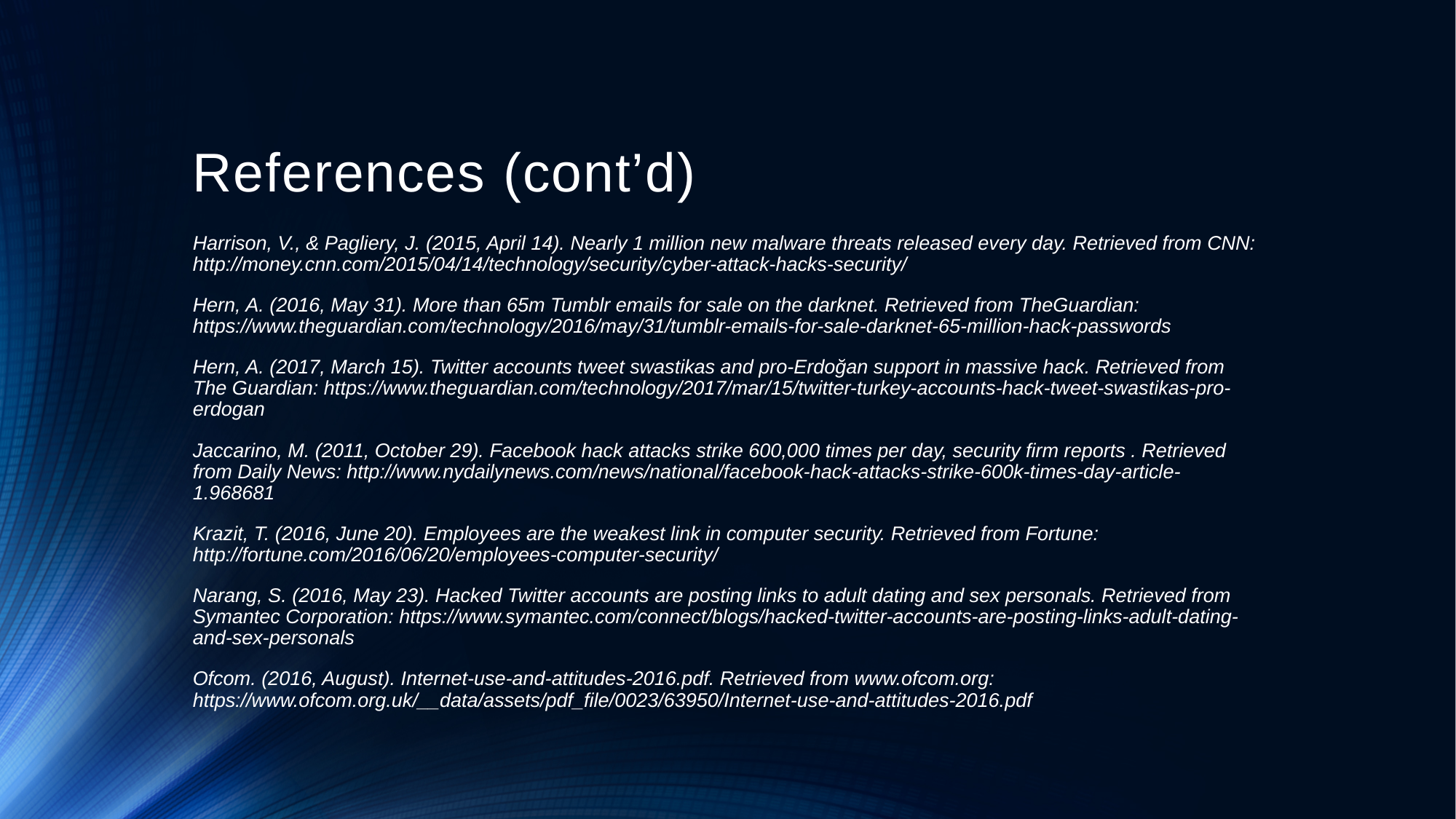

# References (cont’d)
Harrison, V., & Pagliery, J. (2015, April 14). Nearly 1 million new malware threats released every day. Retrieved from CNN: http://money.cnn.com/2015/04/14/technology/security/cyber-attack-hacks-security/
Hern, A. (2016, May 31). More than 65m Tumblr emails for sale on the darknet. Retrieved from TheGuardian: https://www.theguardian.com/technology/2016/may/31/tumblr-emails-for-sale-darknet-65-million-hack-passwords
Hern, A. (2017, March 15). Twitter accounts tweet swastikas and pro-Erdoğan support in massive hack. Retrieved from The Guardian: https://www.theguardian.com/technology/2017/mar/15/twitter-turkey-accounts-hack-tweet-swastikas-pro-erdogan
Jaccarino, M. (2011, October 29). Facebook hack attacks strike 600,000 times per day, security firm reports . Retrieved from Daily News: http://www.nydailynews.com/news/national/facebook-hack-attacks-strike-600k-times-day-article-1.968681
Krazit, T. (2016, June 20). Employees are the weakest link in computer security. Retrieved from Fortune: http://fortune.com/2016/06/20/employees-computer-security/
Narang, S. (2016, May 23). Hacked Twitter accounts are posting links to adult dating and sex personals. Retrieved from Symantec Corporation: https://www.symantec.com/connect/blogs/hacked-twitter-accounts-are-posting-links-adult-dating-and-sex-personals
Ofcom. (2016, August). Internet-use-and-attitudes-2016.pdf. Retrieved from www.ofcom.org: https://www.ofcom.org.uk/__data/assets/pdf_file/0023/63950/Internet-use-and-attitudes-2016.pdf